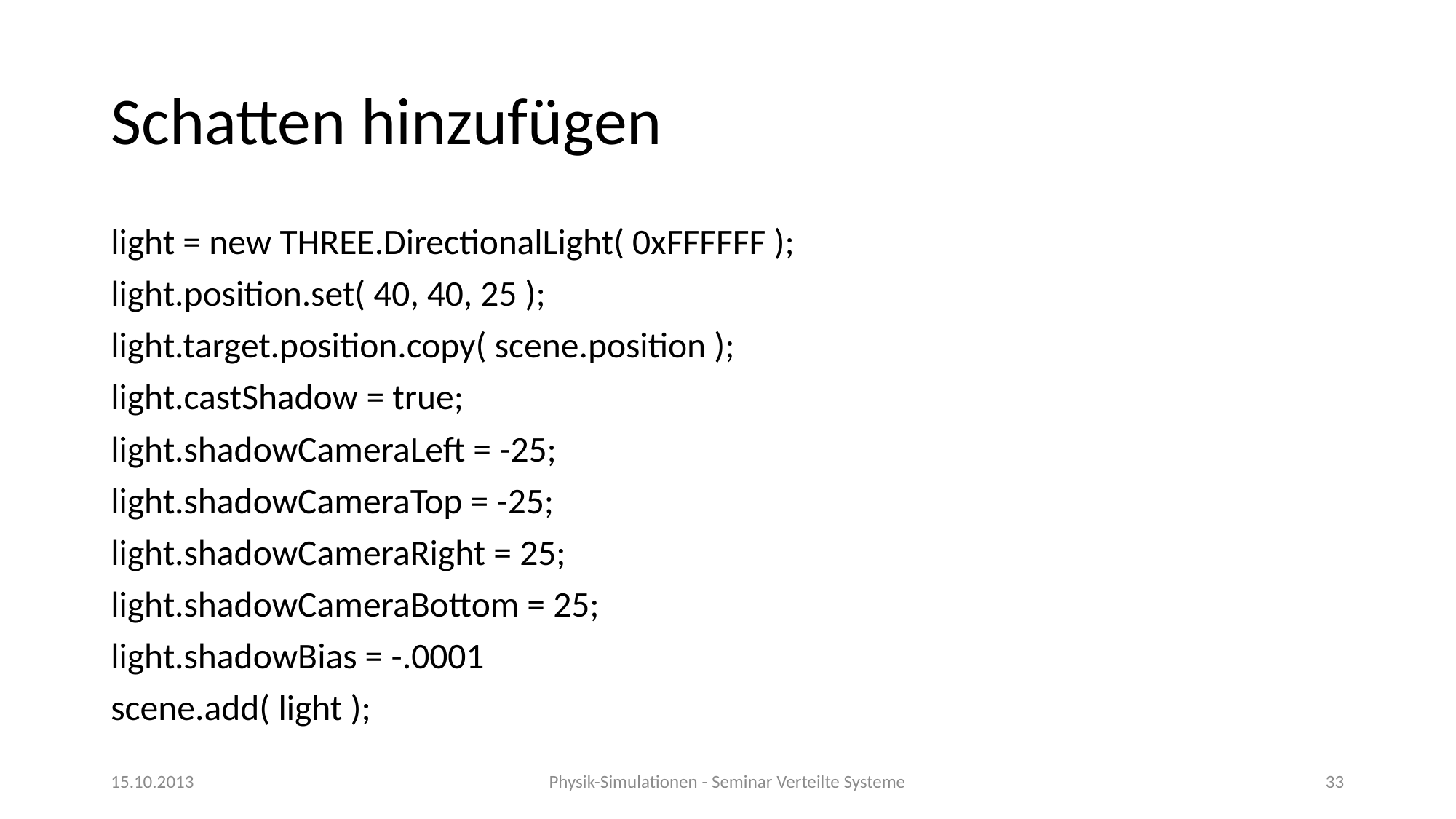

# Schatten hinzufügen
light = new THREE.DirectionalLight( 0xFFFFFF );
light.position.set( 40, 40, 25 );
light.target.position.copy( scene.position );
light.castShadow = true;
light.shadowCameraLeft = -25;
light.shadowCameraTop = -25;
light.shadowCameraRight = 25;
light.shadowCameraBottom = 25;
light.shadowBias = -.0001
scene.add( light );

15.10.2013
Physik-Simulationen - Seminar Verteilte Systeme
33